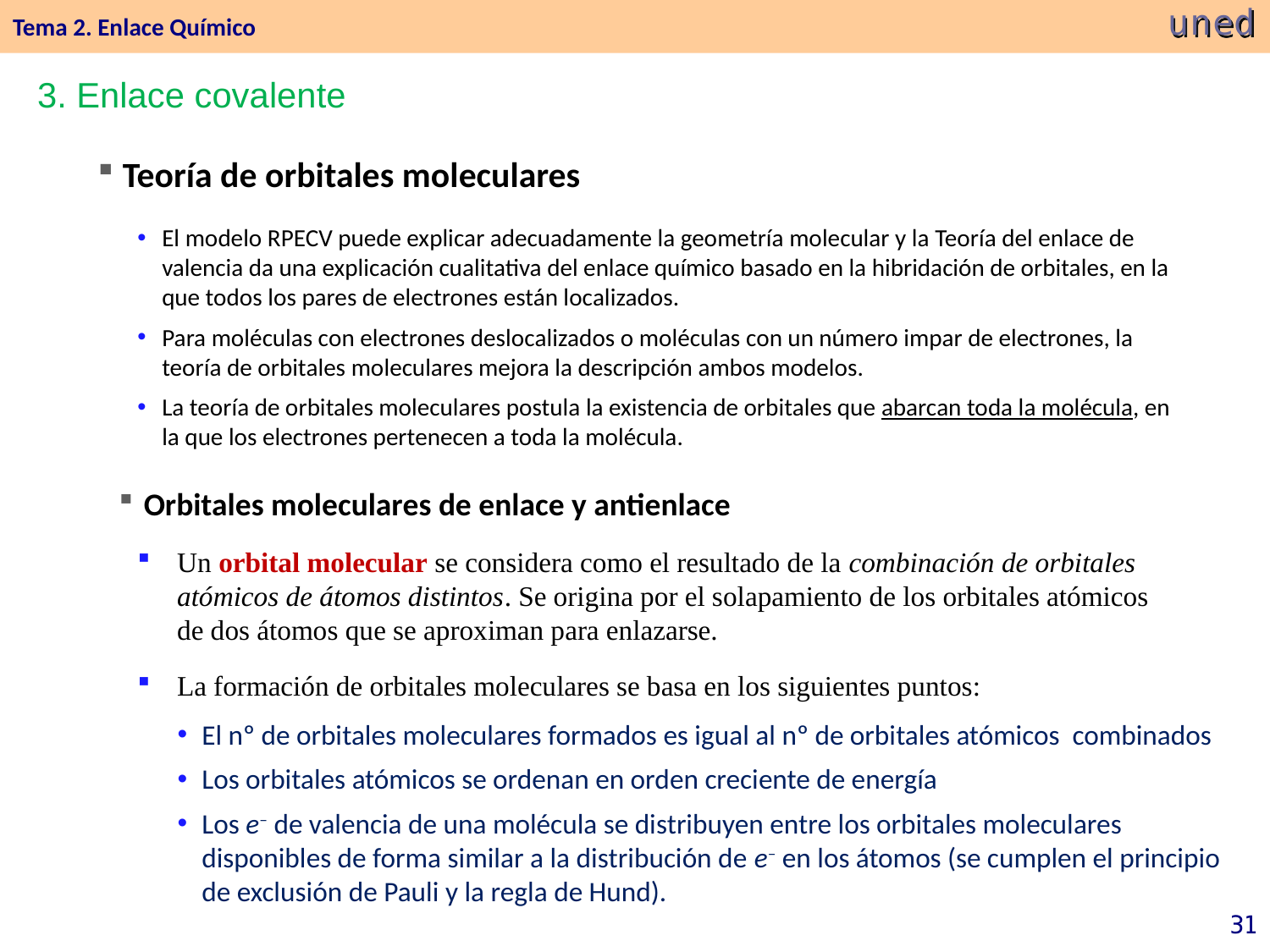

Tema 2. Enlace Químico
uned
3. Enlace covalente
Teoría de orbitales moleculares
El modelo RPECV puede explicar adecuadamente la geometría molecular y la Teoría del enlace de valencia da una explicación cualitativa del enlace químico basado en la hibridación de orbitales, en la que todos los pares de electrones están localizados.
Para moléculas con electrones deslocalizados o moléculas con un número impar de electrones, la teoría de orbitales moleculares mejora la descripción ambos modelos.
La teoría de orbitales moleculares postula la existencia de orbitales que abarcan toda la molécula, en la que los electrones pertenecen a toda la molécula.
Orbitales moleculares de enlace y antienlace
Un orbital molecular se considera como el resultado de la combinación de orbitales atómicos de átomos distintos. Se origina por el solapamiento de los orbitales atómicos de dos átomos que se aproximan para enlazarse.
La formación de orbitales moleculares se basa en los siguientes puntos:
El nº de orbitales moleculares formados es igual al nº de orbitales atómicos  combinados
Los orbitales atómicos se ordenan en orden creciente de energía
Los e– de valencia de una molécula se distribuyen entre los orbitales moleculares disponibles de forma similar a la distribución de e– en los átomos (se cumplen el principio de exclusión de Pauli y la regla de Hund).
31